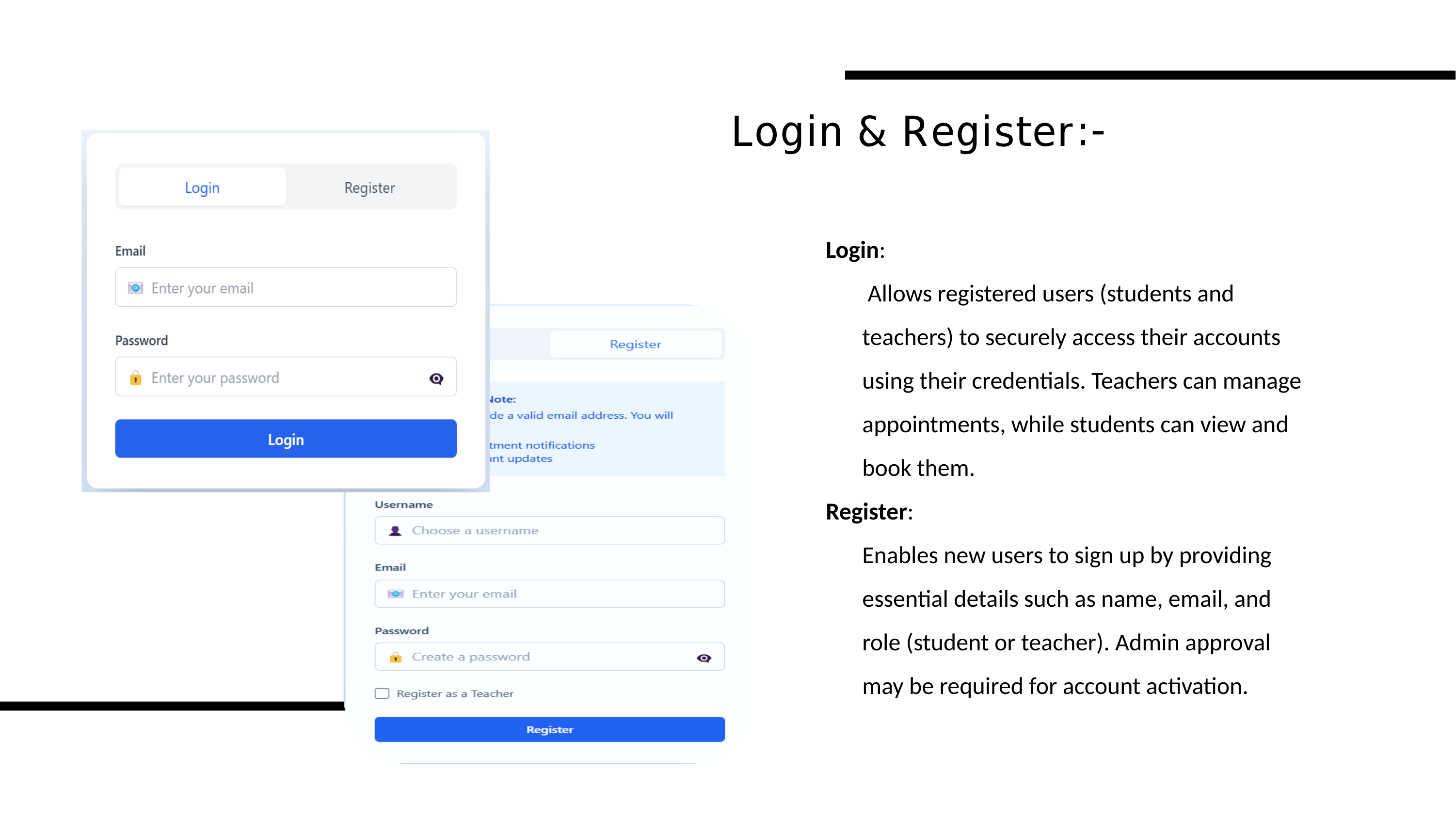

# Login & Register:-

Login:
 Allows registered users (students and teachers) to securely access their accounts using their credentials. Teachers can manage appointments, while students can view and book them.
Register:
Enables new users to sign up by providing essential details such as name, email, and role (student or teacher). Admin approval may be required for account activation.
Implementing best practices in  scheduling includes setting clear  guidelines, maintaining open  communication, and regularly  updating schedules. These  practices ensure that both  teachers and students are on the  same page and can plan  accordingly.